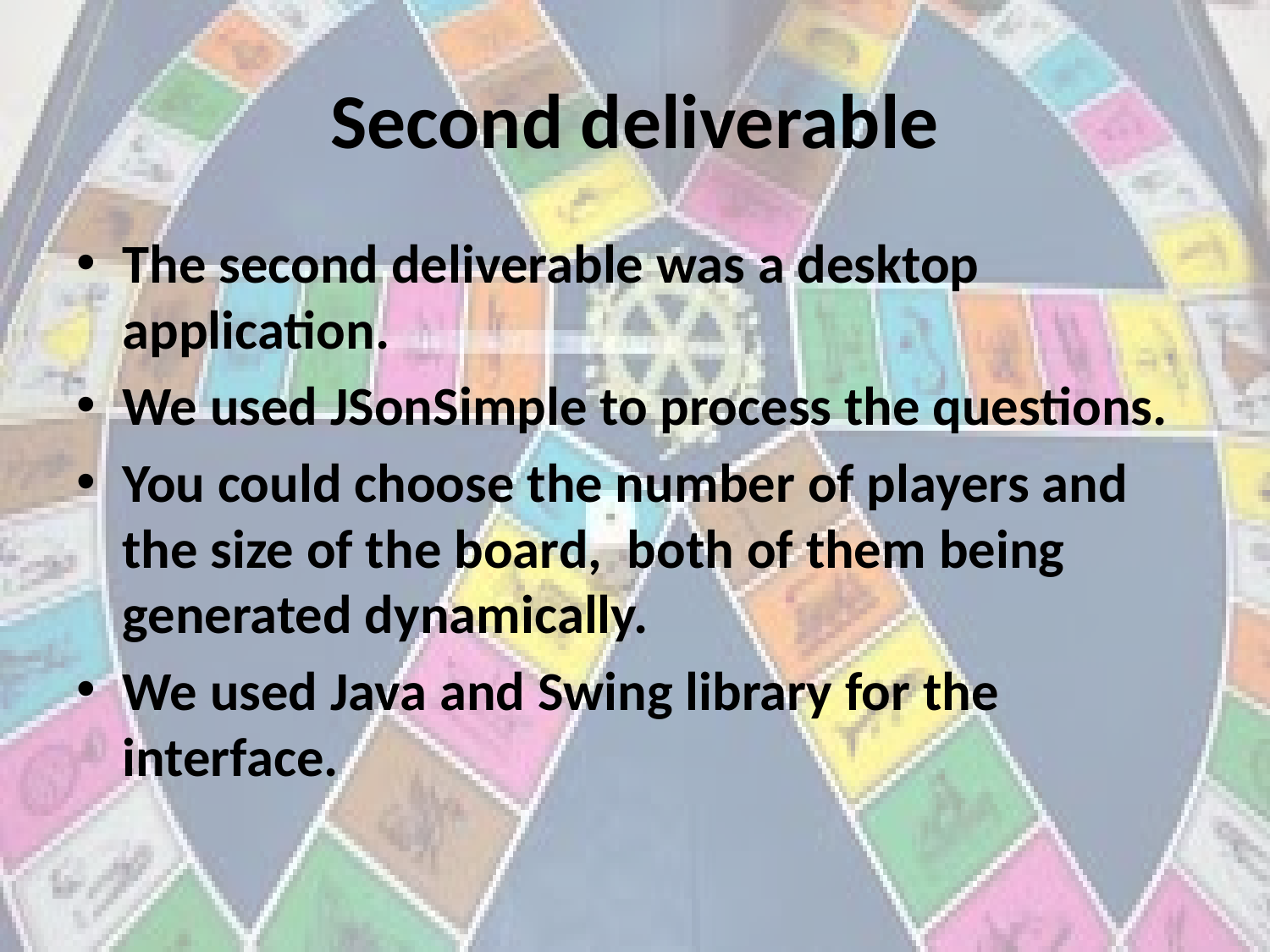

# Second deliverable
The second deliverable was a desktop application.
We used JSonSimple to process the questions.
You could choose the number of players and the size of the board,  both of them being generated dynamically.
We used Java and Swing library for the interface.